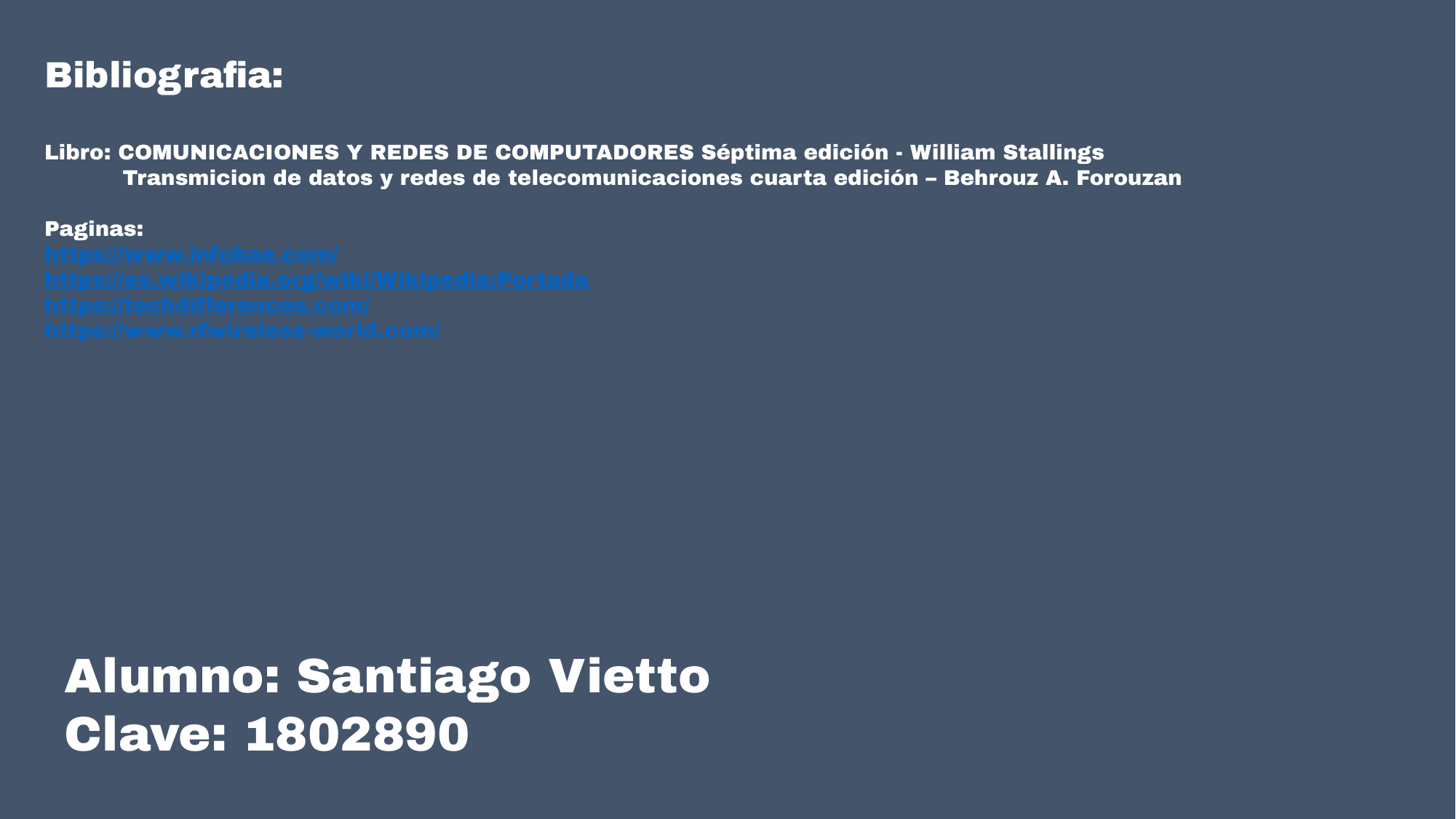

Bibliografia:

Libro: COMUNICACIONES Y REDES DE COMPUTADORES Séptima edición - William Stallings
           Transmicion de datos y redes de telecomunicaciones cuarta edición – Behrouz A. Forouzan

Paginas:
https://www.infobae.com/
https://es.wikipedia.org/wiki/Wikipedia:Portada
https://techdifferences.com/
https://www.rfwireless-world.com/
Alumno: Santiago Vietto
Clave: 1802890